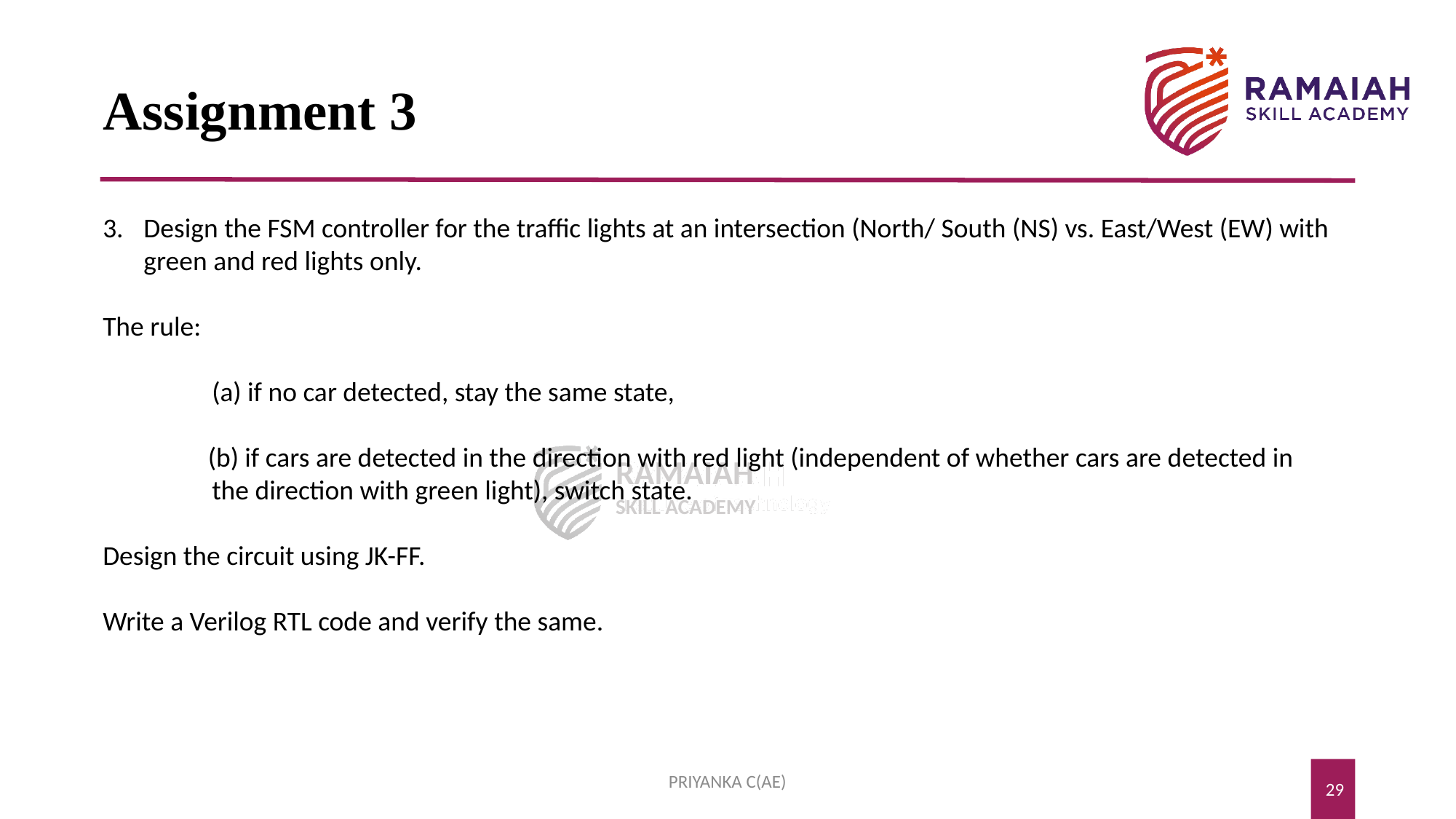

# Assignment 3
Design the FSM controller for the traffic lights at an intersection (North/ South (NS) vs. East/West (EW) with green and red lights only.

The rule:

	(a) if no car detected, stay the same state,

                 (b) if cars are detected in the direction with red light (independent of whether cars are detected in 		the direction with green light), switch state.

Design the circuit using JK-FF.

Write a Verilog RTL code and verify the same.
PRIYANKA C(AE)